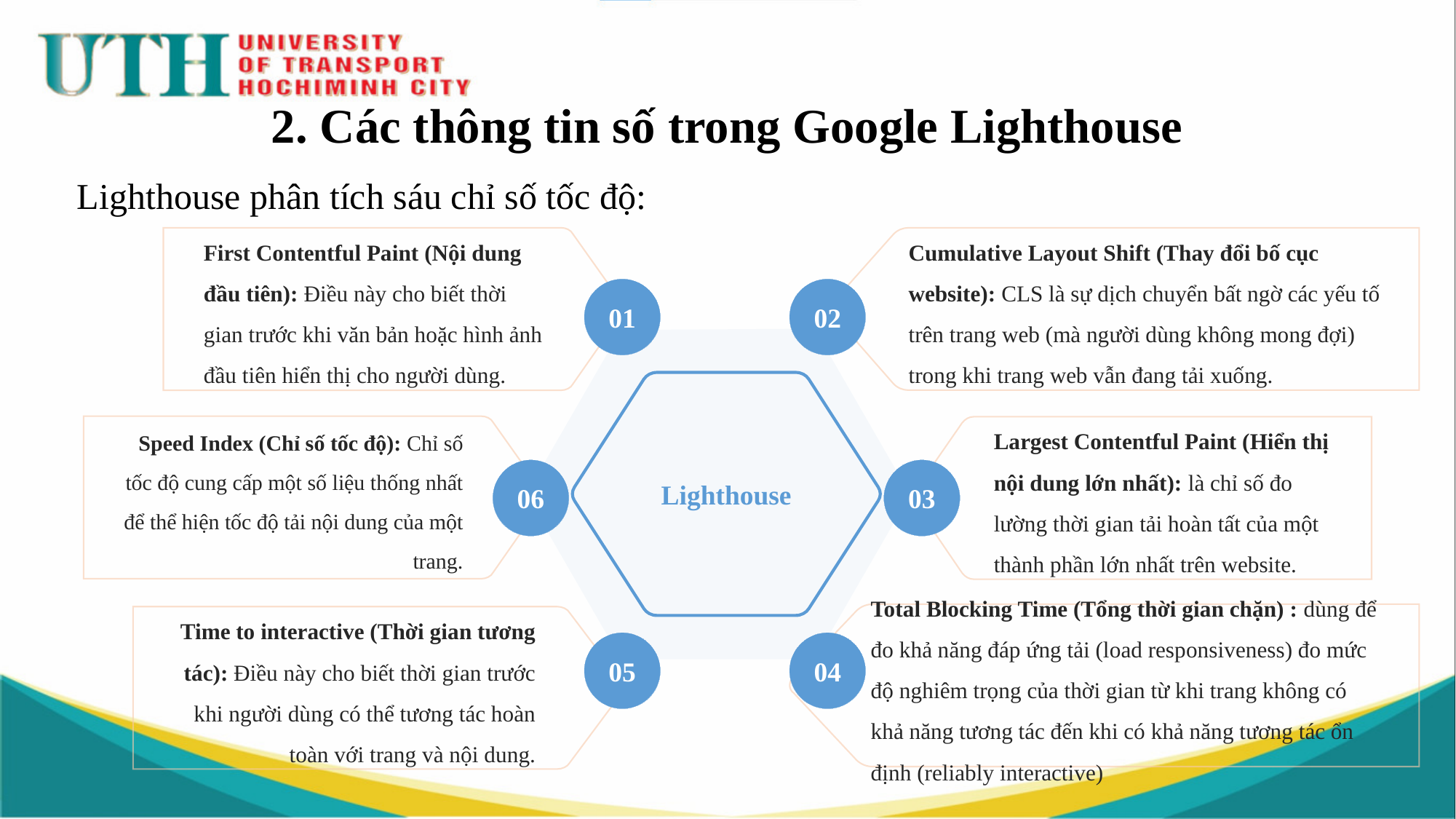

# 2. Các thông tin số trong Google Lighthouse
Lighthouse phân tích sáu chỉ số tốc độ:
First Contentful Paint (Nội dung đầu tiên): Điều này cho biết thời gian trước khi văn bản hoặc hình ảnh đầu tiên hiển thị cho người dùng.
Cumulative Layout Shift (Thay đổi bố cục website): CLS là sự dịch chuyển bất ngờ các yếu tố trên trang web (mà người dùng không mong đợi) trong khi trang web vẫn đang tải xuống.
01
02

Lighthouse
Speed Index (Chỉ số tốc độ): Chỉ số tốc độ cung cấp một số liệu thống nhất để thể hiện tốc độ tải nội dung của một trang.
Largest Contentful Paint (Hiển thị nội dung lớn nhất): là chỉ số đo lường thời gian tải hoàn tất của một thành phần lớn nhất trên website.
06
03
Total Blocking Time (Tổng thời gian chặn) : dùng để đo khả năng đáp ứng tải (load responsiveness) đo mức độ nghiêm trọng của thời gian từ khi trang không có khả năng tương tác đến khi có khả năng tương tác ổn định (reliably interactive)
Time to interactive (Thời gian tương tác): Điều này cho biết thời gian trước khi người dùng có thể tương tác hoàn toàn với trang và nội dung.
05
04
5